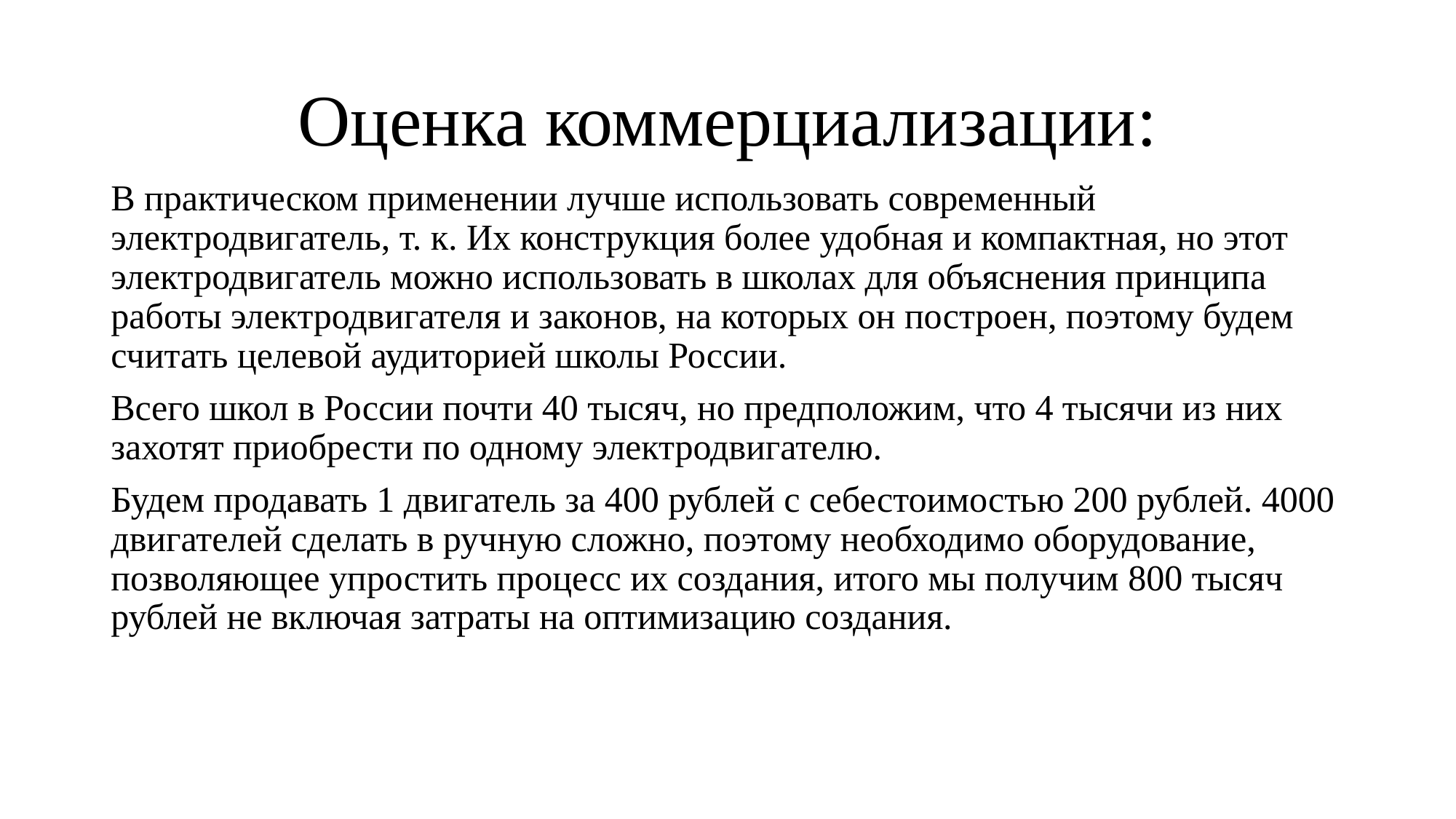

# Оценка коммерциализации:
В практическом применении лучше использовать современный электродвигатель, т. к. Их конструкция более удобная и компактная, но этот электродвигатель можно использовать в школах для объяснения принципа работы электродвигателя и законов, на которых он построен, поэтому будем считать целевой аудиторией школы России.
Всего школ в России почти 40 тысяч, но предположим, что 4 тысячи из них захотят приобрести по одному электродвигателю.
Будем продавать 1 двигатель за 400 рублей с себестоимостью 200 рублей. 4000 двигателей сделать в ручную сложно, поэтому необходимо оборудование, позволяющее упростить процесс их создания, итого мы получим 800 тысяч рублей не включая затраты на оптимизацию создания.